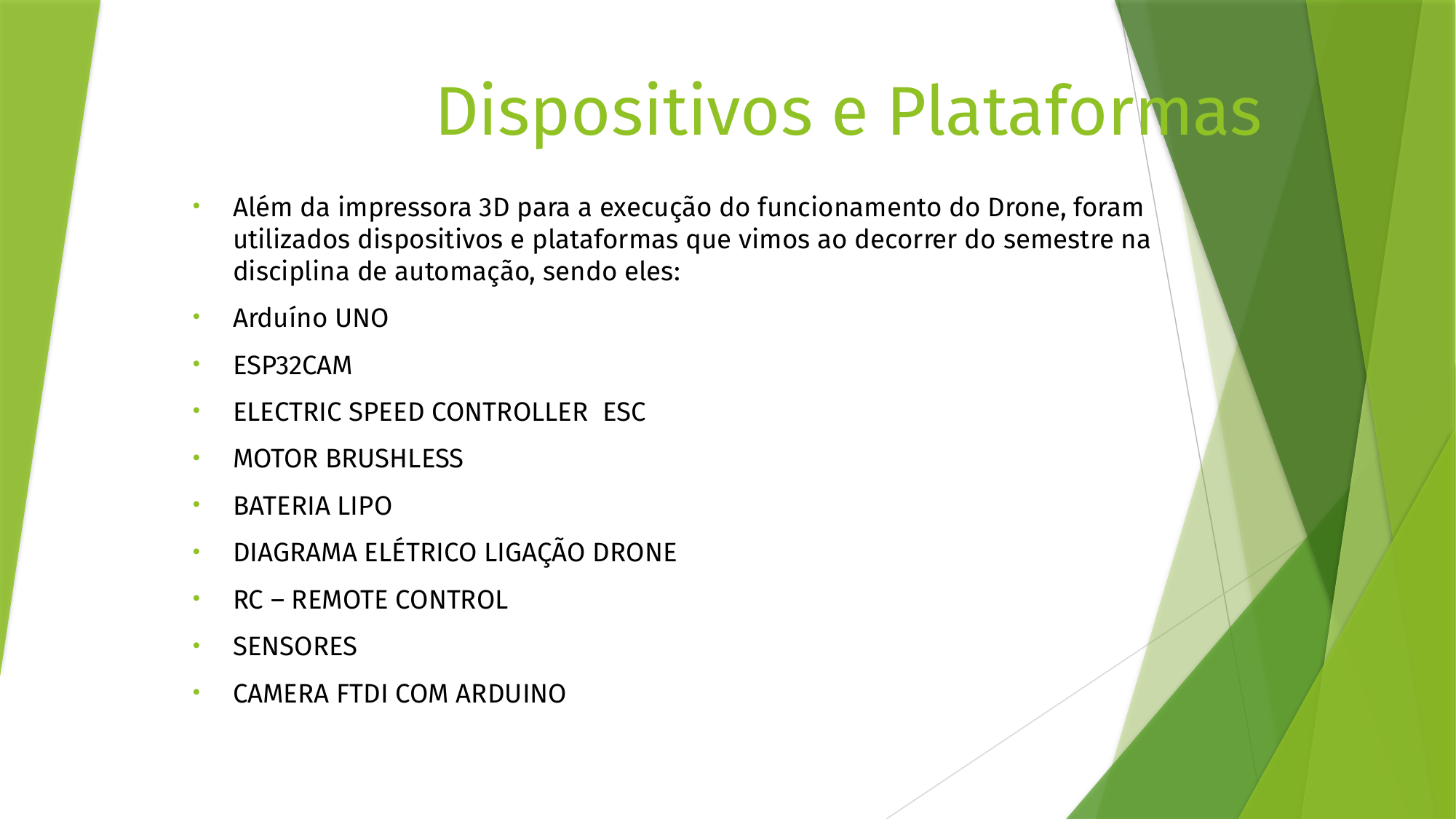

# Dispositivos e Plataformas
Além da impressora 3D para a execução do funcionamento do Drone, foram utilizados dispositivos e plataformas que vimos ao decorrer do semestre na disciplina de automação, sendo eles:
Arduíno UNO
ESP32CAM
ELECTRIC SPEED CONTROLLER  ESC
MOTOR BRUSHLESS
BATERIA LIPO
DIAGRAMA ELÉTRICO LIGAÇÃO DRONE
RC – REMOTE CONTROL
SENSORES
CAMERA FTDI COM ARDUINO